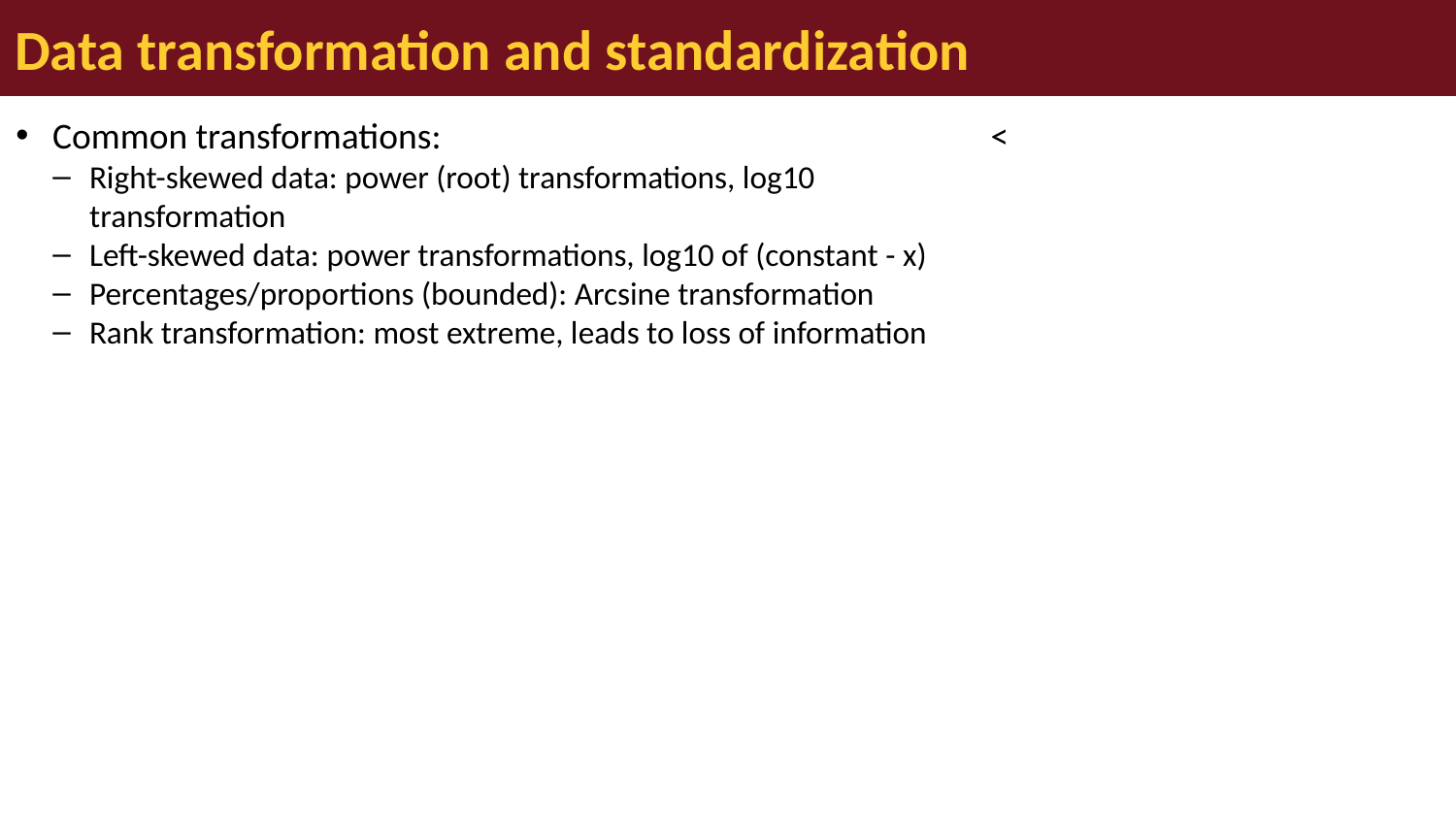

# Data transformation and standardization
Common transformations:
Right-skewed data: power (root) transformations, log10 transformation
Left-skewed data: power transformations, log10 of (constant - x)
Percentages/proportions (bounded): Arcsine transformation
Rank transformation: most extreme, leads to loss of information
<